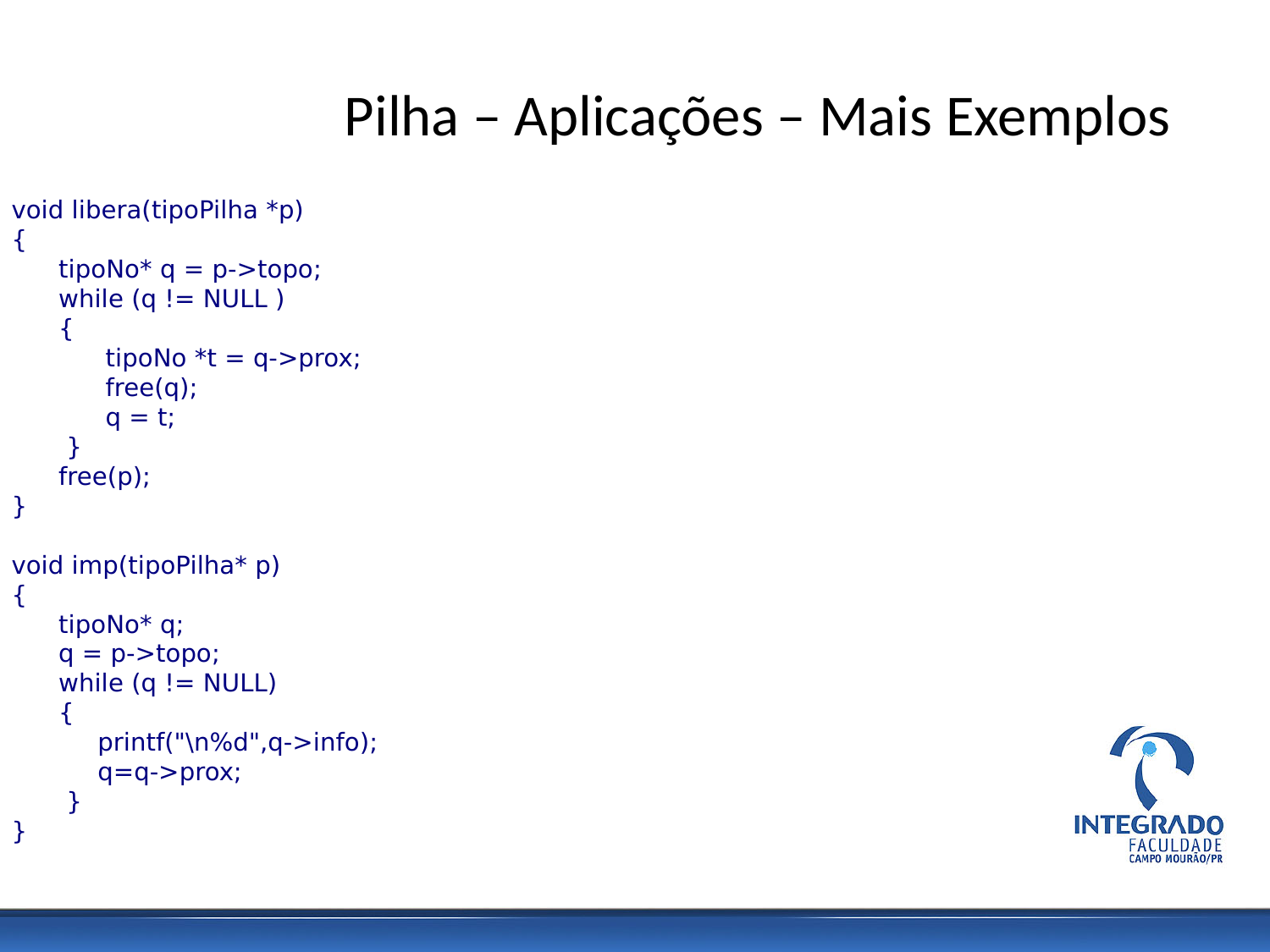

Pilha – Aplicações – Mais Exemplos
void libera(tipoPilha *p)
{
      tipoNo* q = p->topo;
      while (q != NULL )
      {
            tipoNo *t = q->prox;
            free(q);
            q = t;
       }
      free(p);
}

void imp(tipoPilha* p)
{
      tipoNo* q;
      q = p->topo;
      while (q != NULL)
      {
           printf("\n%d",q->info);
           q=q->prox;
       }
}